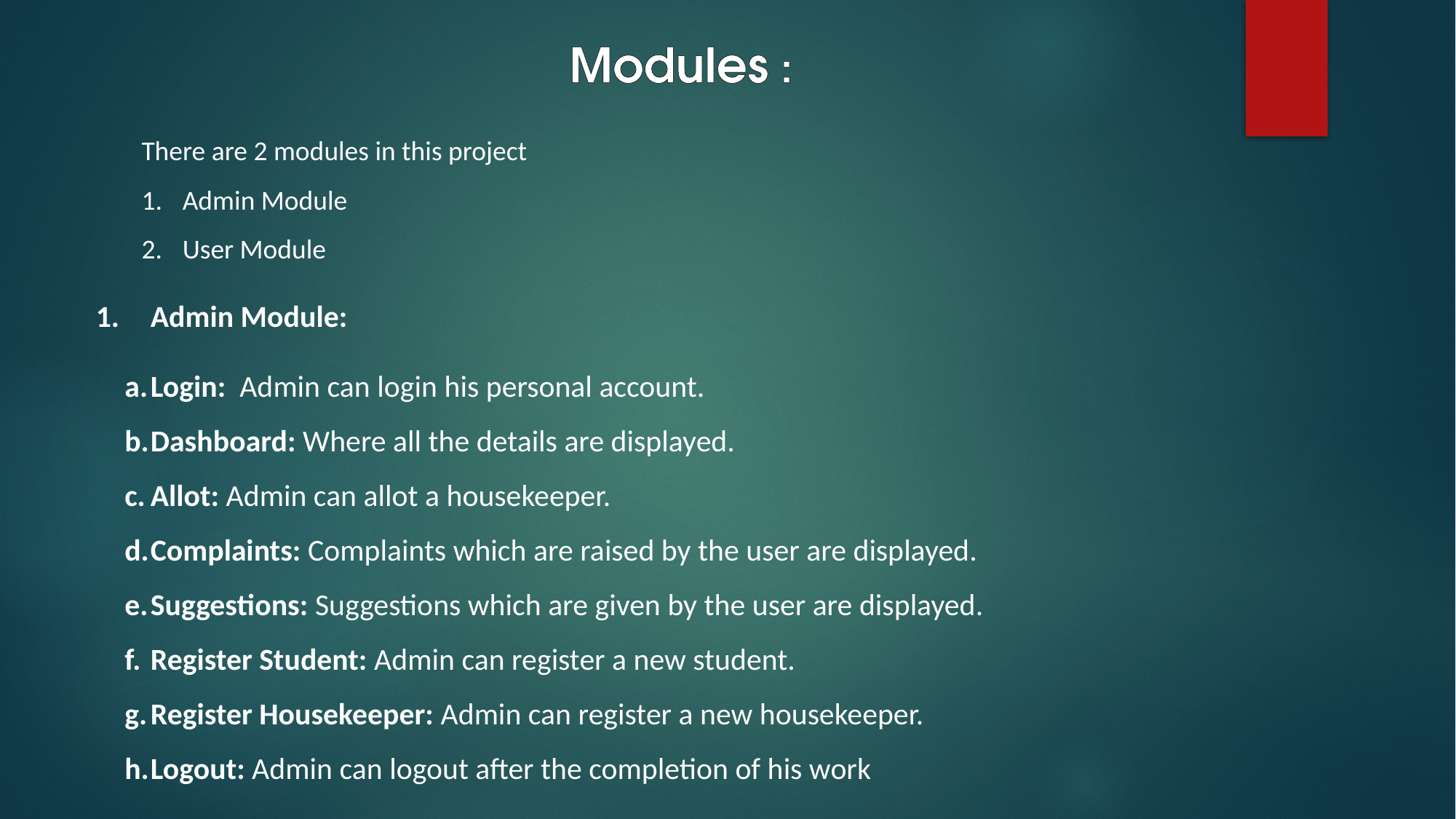

Modules :
There are 2 modules in this project
Admin Module
User Module
Admin Module:
Login:  Admin can login his personal account.
Dashboard: Where all the details are displayed.
Allot: Admin can allot a housekeeper.
Complaints: Complaints which are raised by the user are displayed.
Suggestions: Suggestions which are given by the user are displayed.
Register Student: Admin can register a new student.
Register Housekeeper: Admin can register a new housekeeper.
Logout: Admin can logout after the completion of his work